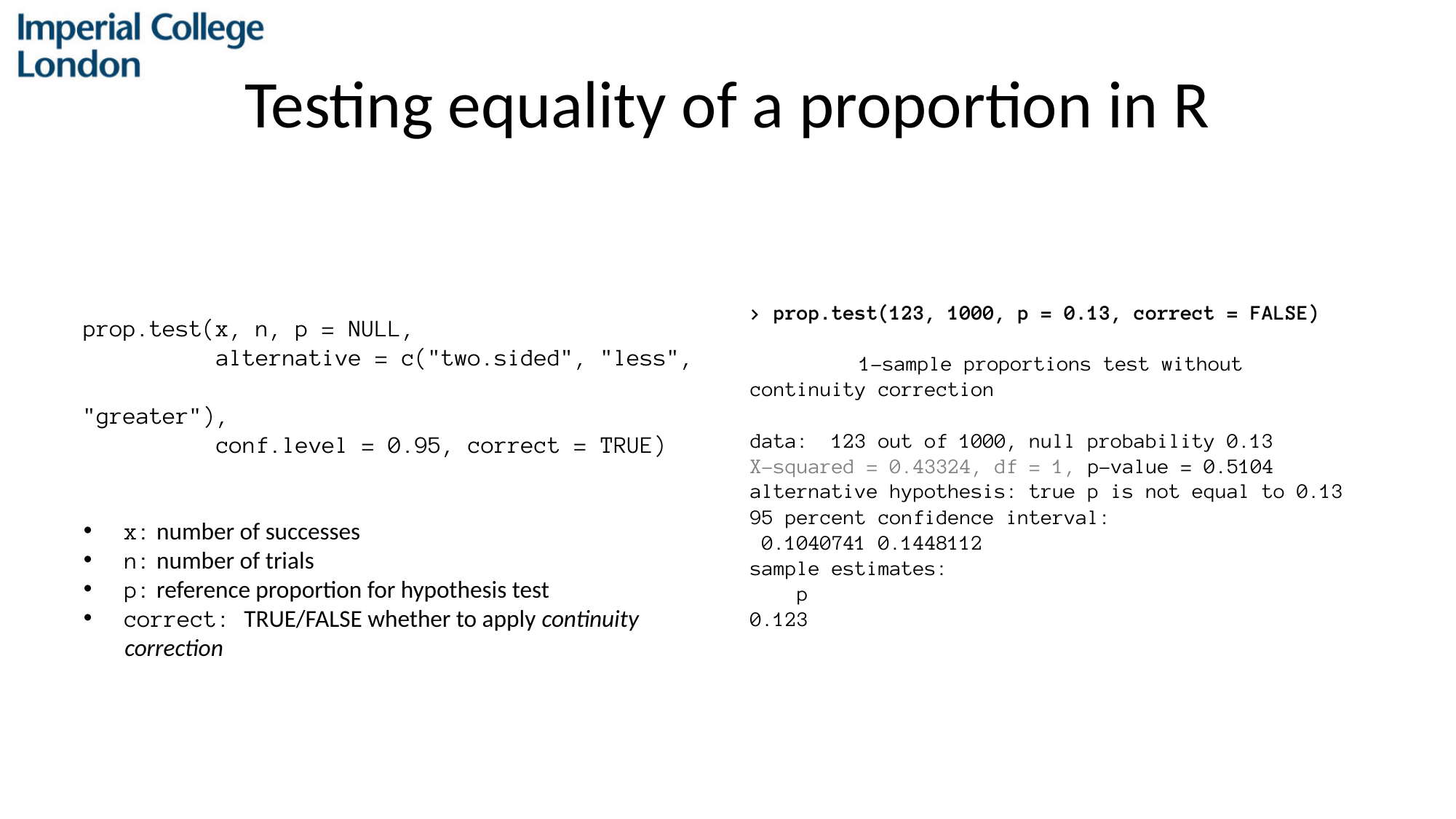

# Testing equality of a proportion in R

prop.test(x, n, p = NULL,
          alternative = c("two.sided", "less",                   	                      "greater"),
          conf.level = 0.95, correct = TRUE)

x: number of successes
n: number of trials
p: reference proportion for hypothesis test
correct: TRUE/FALSE whether to apply continuity correction

> prop.test(123, 1000, p = 0.13, correct = FALSE)

	1-sample proportions test without continuity correction

data:  123 out of 1000, null probability 0.13
X-squared = 0.43324, df = 1, p-value = 0.5104
alternative hypothesis: true p is not equal to 0.13
95 percent confidence interval:
 0.1040741 0.1448112
sample estimates:
    p
0.123